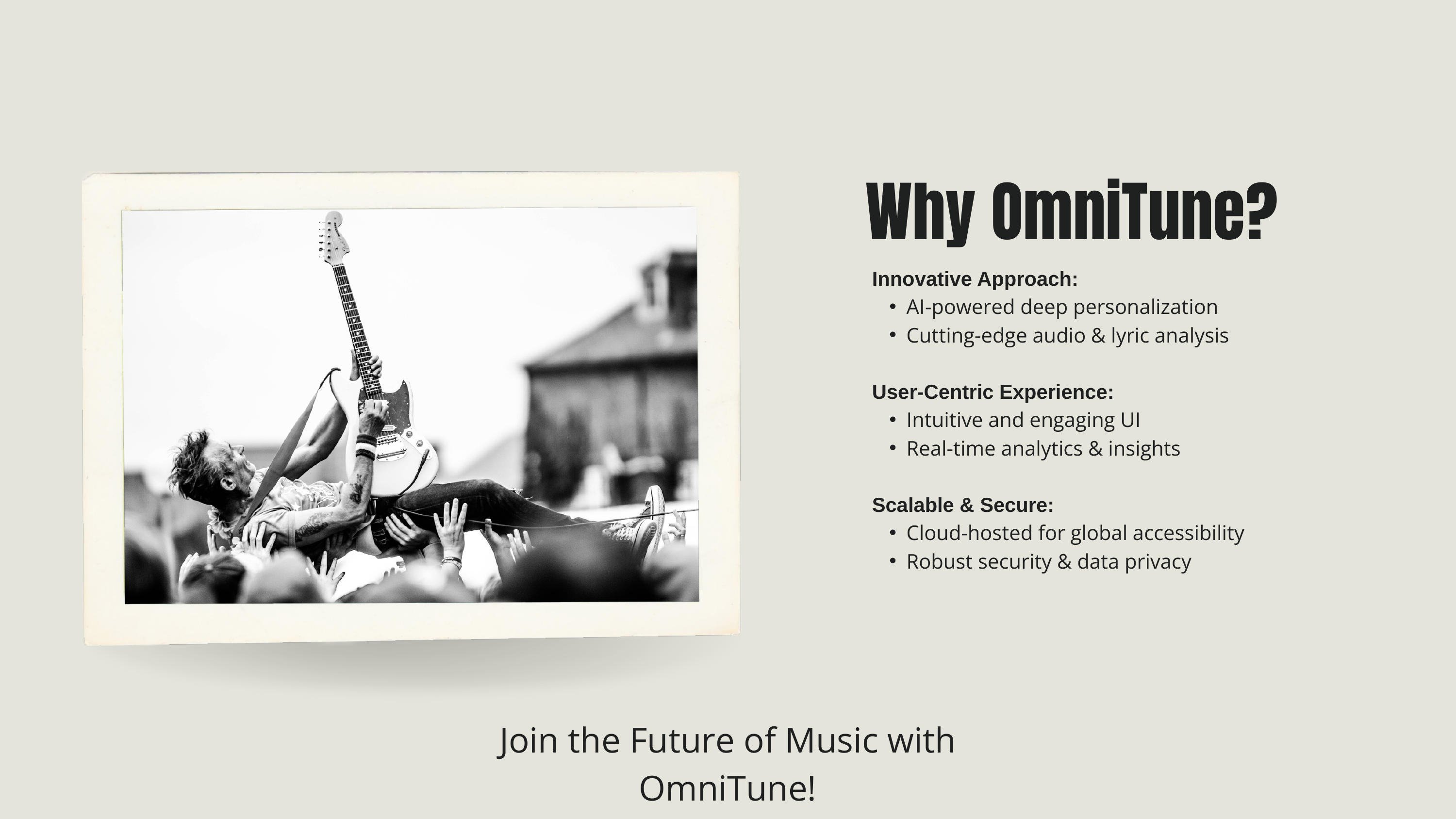

Why OmniTune?

Innovative Approach:
AI-powered deep personalization
Cutting-edge audio & lyric analysis

User-Centric Experience:
Intuitive and engaging UI
Real-time analytics & insights

Scalable & Secure:
Cloud-hosted for global accessibility
Robust security & data privacy

Join the Future of Music with OmniTune!